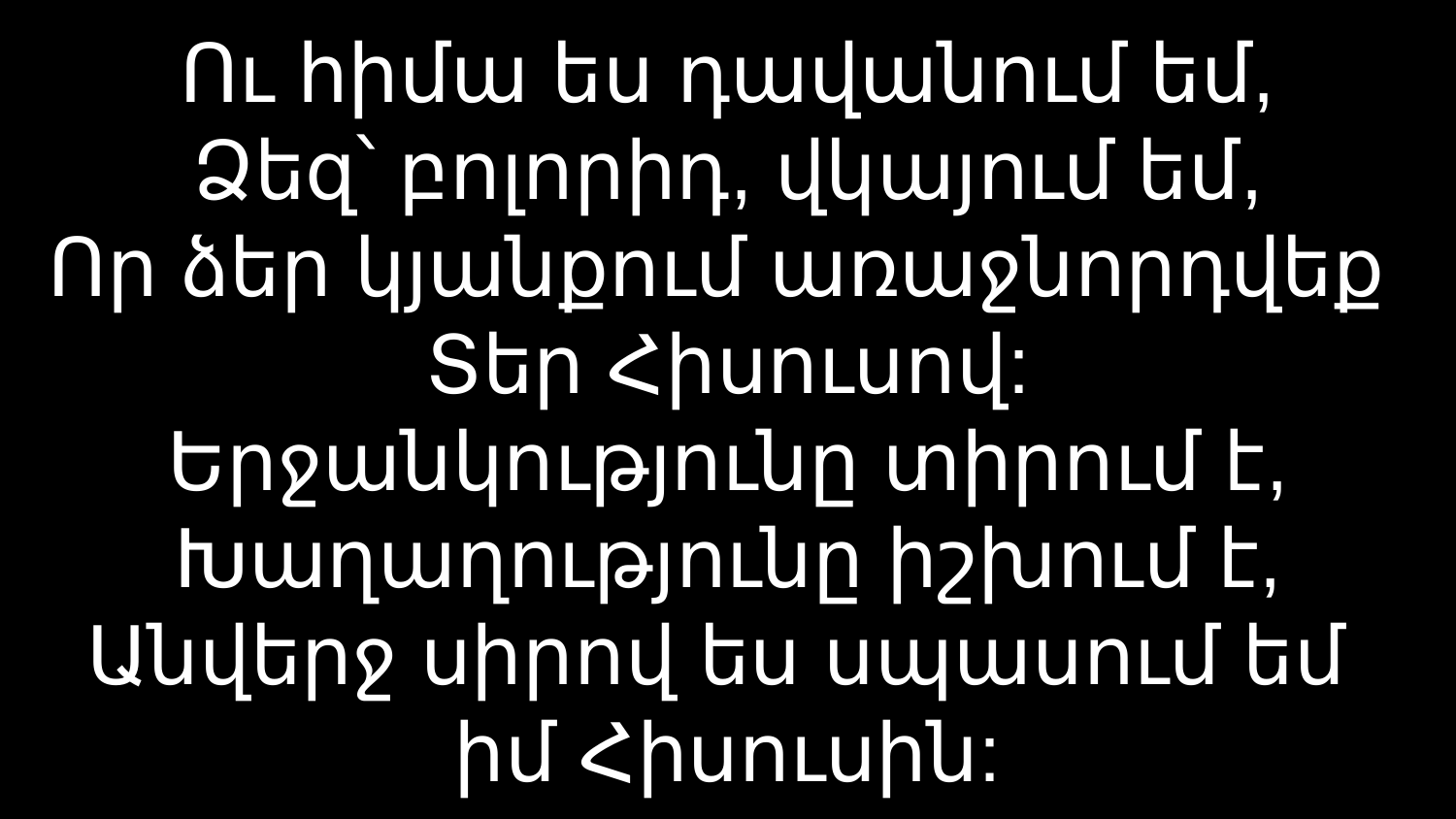

# Ու հիմա ես դավանում եմ, Ձեզ՝ բոլորիդ, վկայում եմ, Որ ձեր կյանքում առաջնորդվեք Տեր Հիսուսով: Երջանկությունը տիրում է, Խաղաղությունը իշխում է, Անվերջ սիրով ես սպասում եմ իմ Հիսուսին: